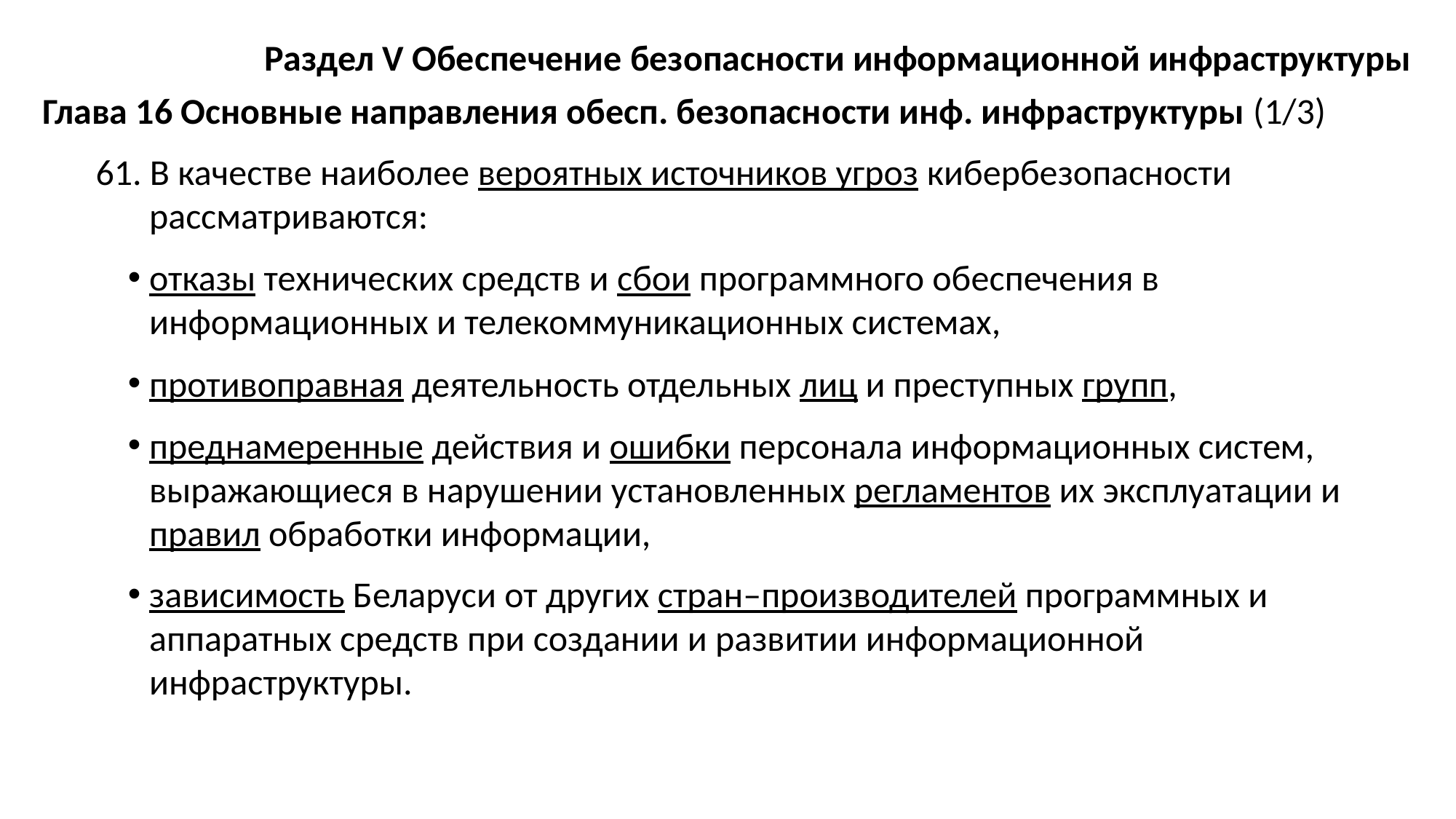

Раздел V Обеспечение безопасности информационной инфраструктуры
Глава 16 Основные направления обесп. безопасности инф. инфраструктуры (1/3)
61. В качестве наиболее вероятных источников угроз кибербезопасности рассматриваются:
отказы технических средств и сбои программного обеспечения в информационных и телекоммуникационных системах,
противоправная деятельность отдельных лиц и преступных групп,
преднамеренные действия и ошибки персонала информационных систем, выражающиеся в нарушении установленных регламентов их эксплуатации и правил обработки информации,
зависимость Беларуси от других стран–производителей программных и аппаратных средств при создании и развитии информационной инфраструктуры.